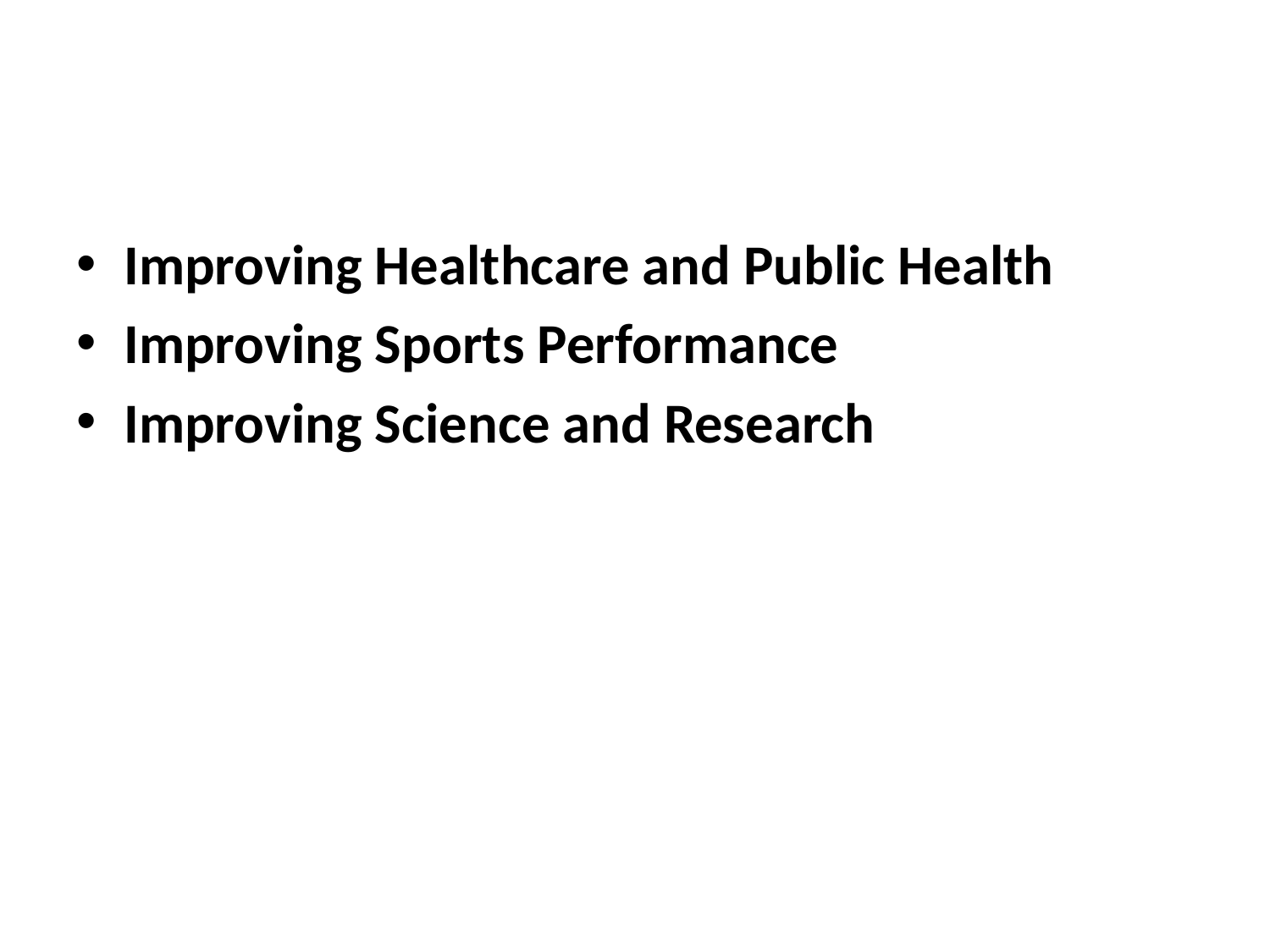

#
Improving Healthcare and Public Health
Improving Sports Performance
Improving Science and Research